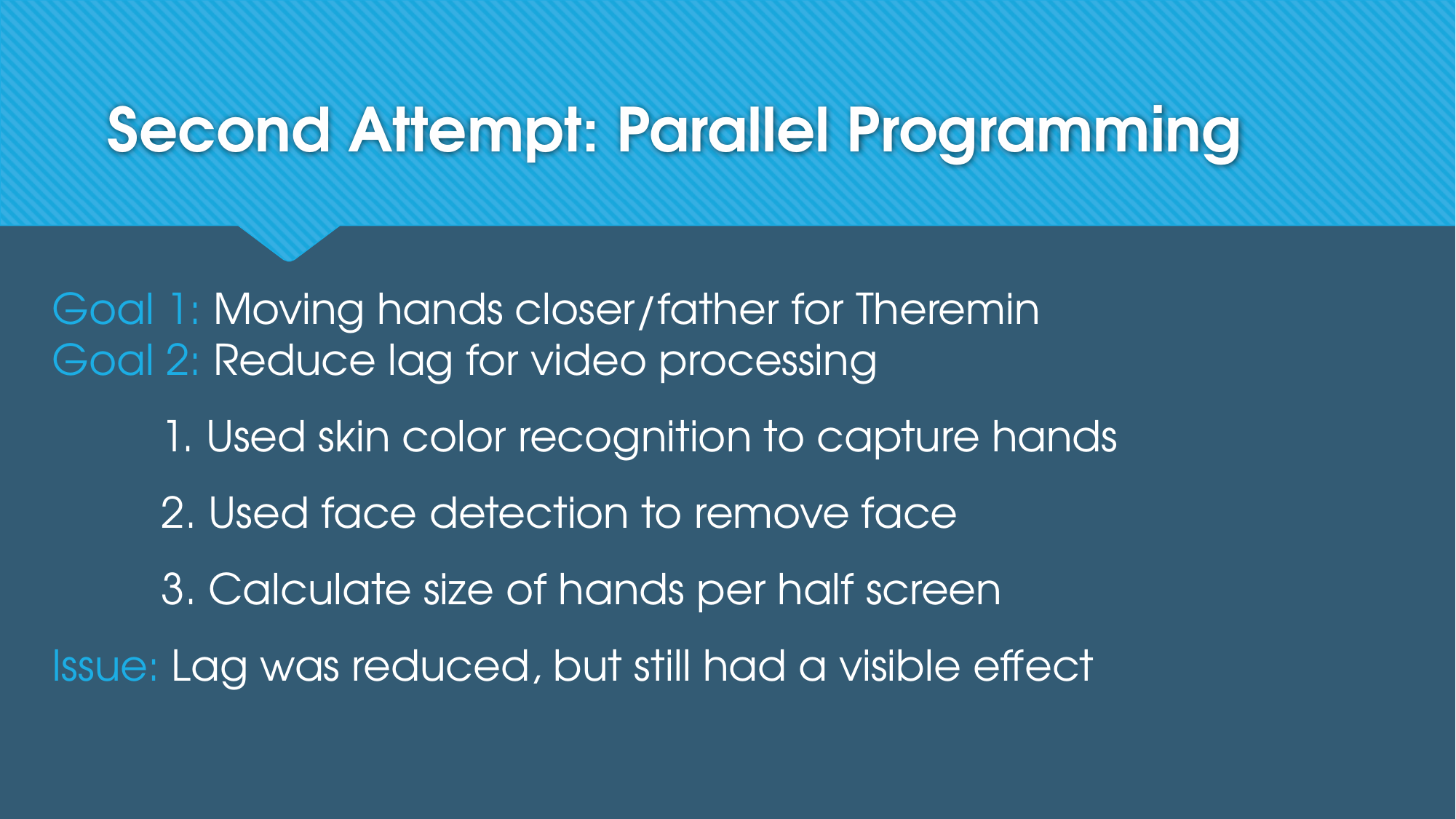

# Second Attempt: Parallel Programming
Goal 1: Moving hands closer/father for Theremin
Goal 2: Reduce lag for video processing

	1. Used skin color recognition to capture hands

	2. Used face detection to remove face

	3. Calculate size of hands per half screen

Issue: Lag was reduced, but still had a visible effect